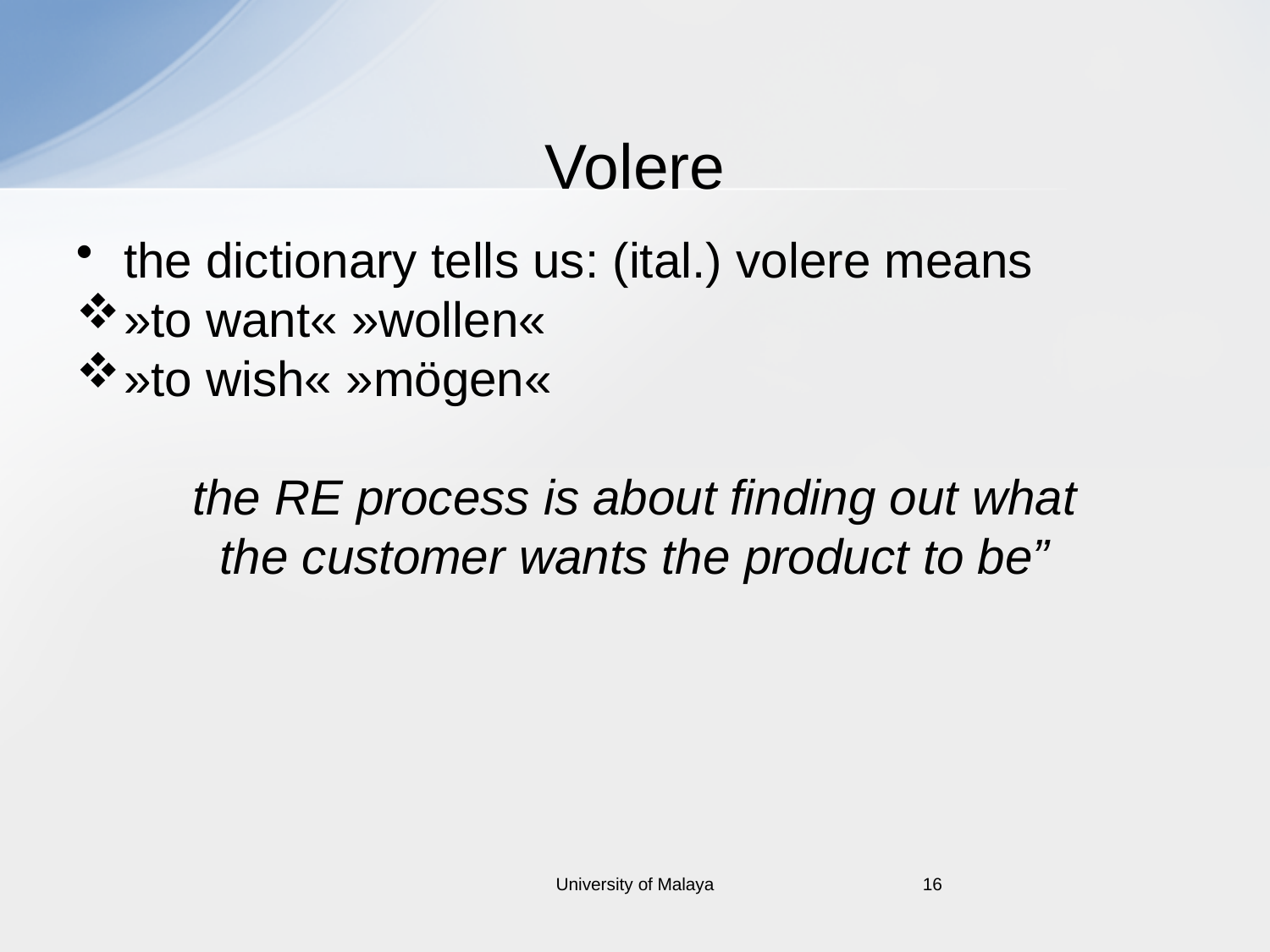

# Volere
the dictionary tells us: (ital.) volere means
»to want« »wollen«
»to wish« »mögen«

the RE process is about finding out what
the customer wants the product to be”
University of Malaya
16